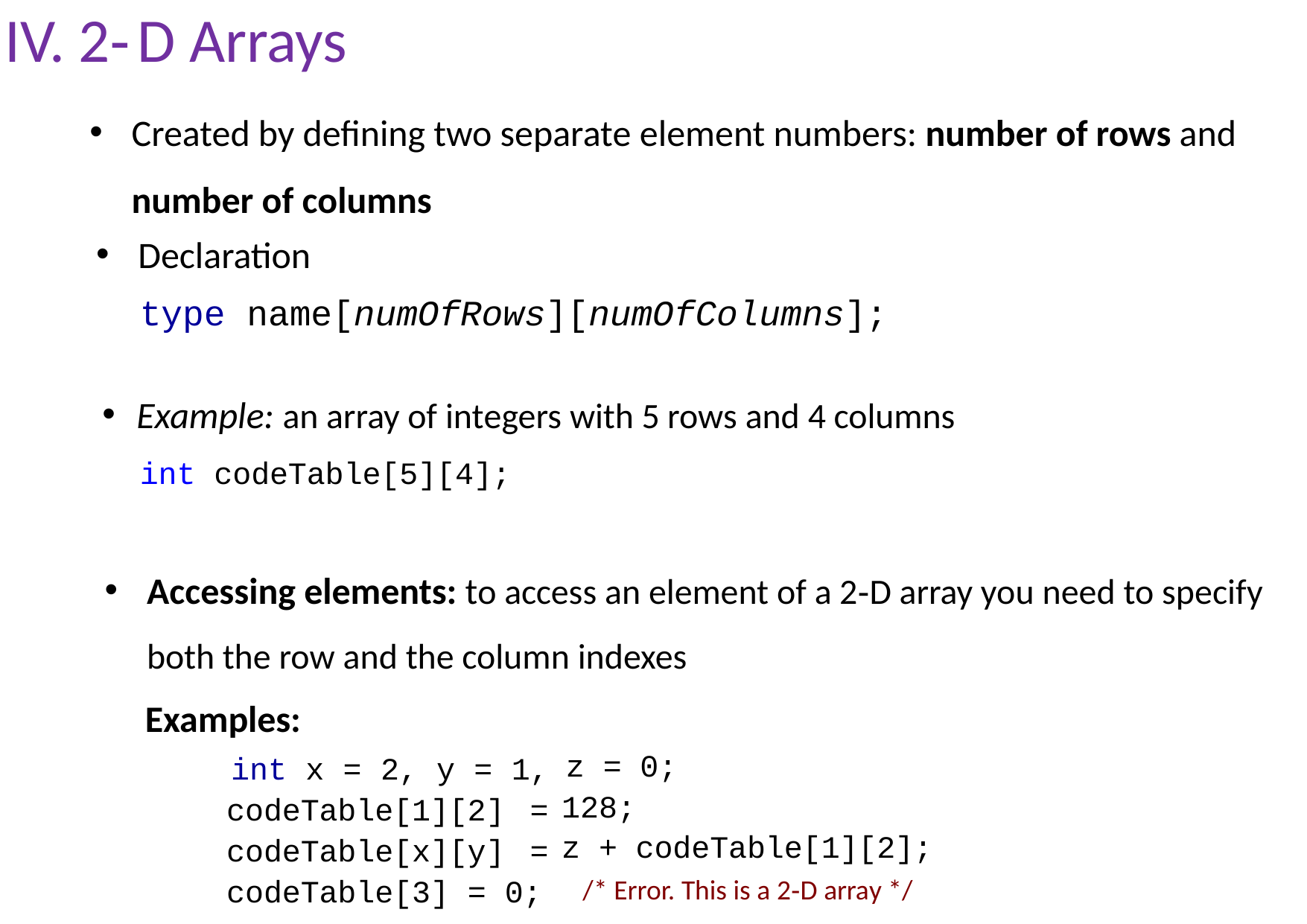

# IV. 2‐ D Arrays
Created by defining two separate element numbers: number of rows and  number of columns
Declaration
type name[numOfRows][numOfColumns];

Example: an array of integers with 5 rows and 4 columns
int codeTable[5][4];

Accessing elements: to access an element of a 2‐D array you need to specify both the row and the column indexes
Examples:
int x = 2, y = 1, codeTable[1][2] = codeTable[x][y] = codeTable[3] = 0;
z = 0;
128;
z + codeTable[1][2];
/* Error. This is a 2‐D array */